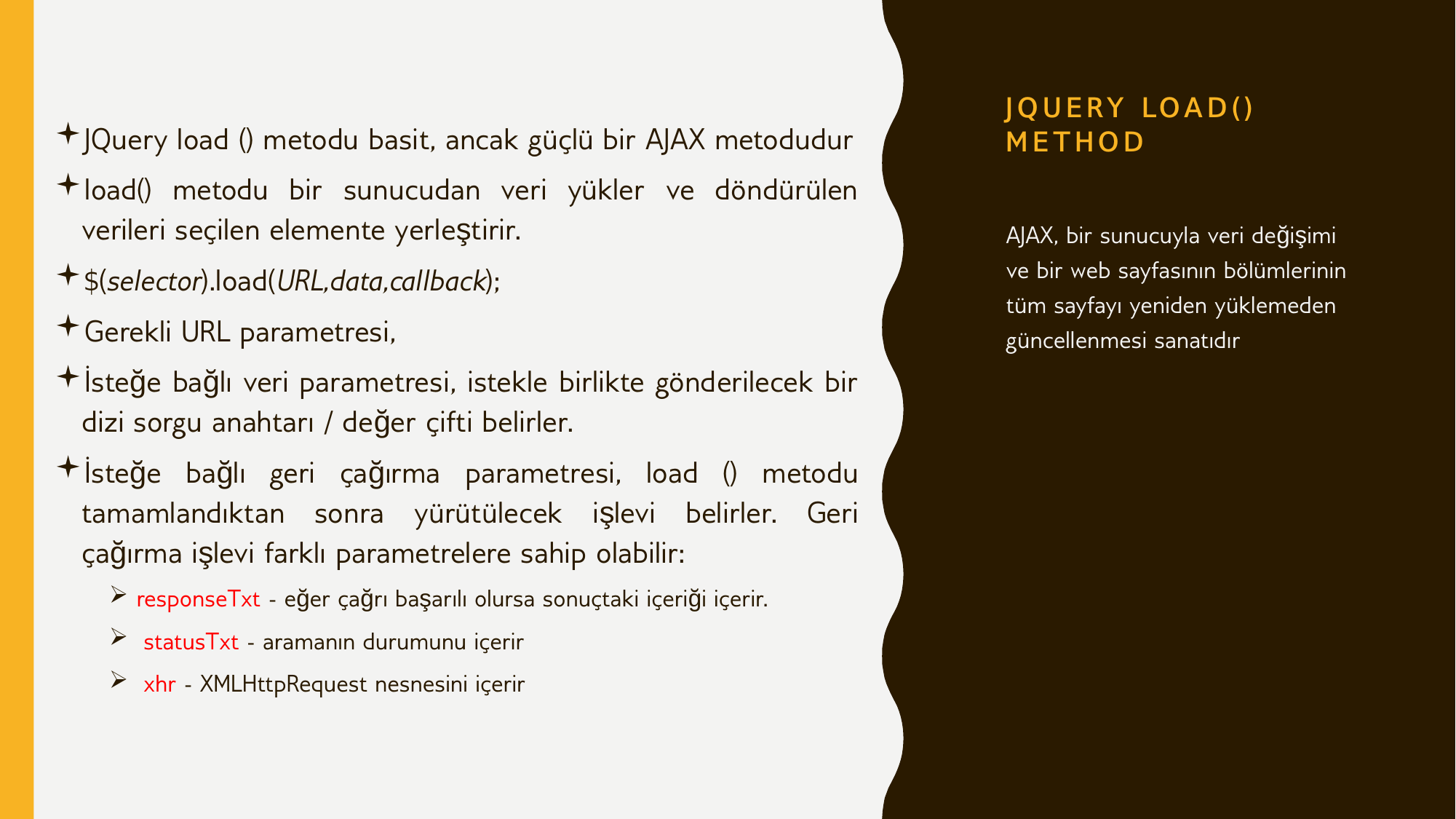

# jQuery load() Method
JQuery load () metodu basit, ancak güçlü bir AJAX metodudur
load() metodu bir sunucudan veri yükler ve döndürülen verileri seçilen elemente yerleştirir.
$(selector).load(URL,data,callback);
Gerekli URL parametresi,
İsteğe bağlı veri parametresi, istekle birlikte gönderilecek bir dizi sorgu anahtarı / değer çifti belirler.
İsteğe bağlı geri çağırma parametresi, load () metodu tamamlandıktan sonra yürütülecek işlevi belirler. Geri çağırma işlevi farklı parametrelere sahip olabilir:
responseTxt - eğer çağrı başarılı olursa sonuçtaki içeriği içerir.
 statusTxt - aramanın durumunu içerir
 xhr - XMLHttpRequest nesnesini içerir
AJAX, bir sunucuyla veri değişimi ve bir web sayfasının bölümlerinin tüm sayfayı yeniden yüklemeden güncellenmesi sanatıdır